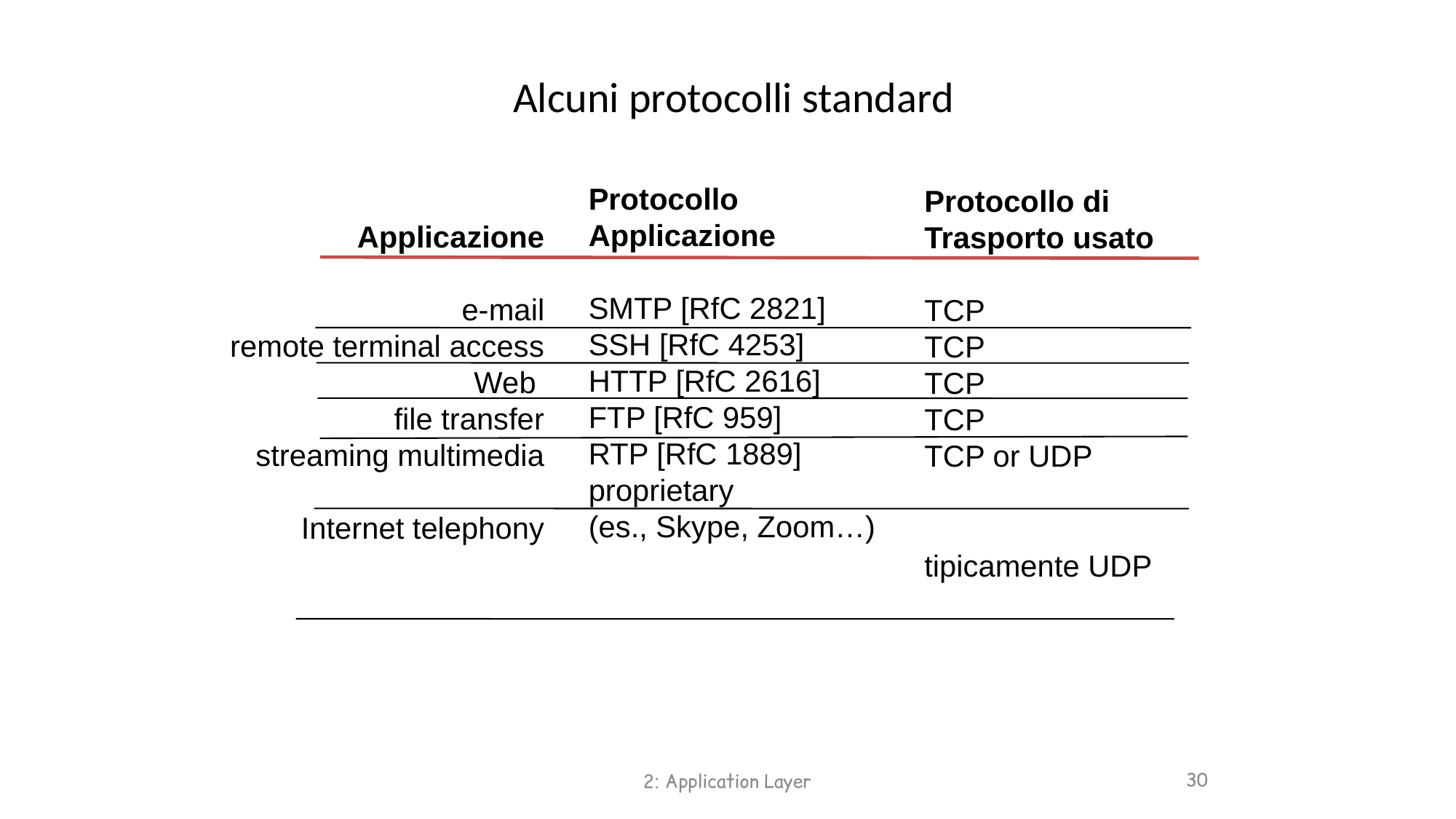

Alcuni protocolli standard
Protocollo
Applicazione

SMTP [RfC 2821]
SSH [RfC 4253]
HTTP [RfC 2616]
FTP [RfC 959]
RTP [RfC 1889]
proprietary
(es., Skype, Zoom…)
Protocollo di
Trasporto usato

TCP
TCP
TCP
TCP
TCP or UDP

tipicamente UDP
Applicazione

e-mail
remote terminal access
Web
file transfer
streaming multimedia

Internet telephony

2: Application Layer
30